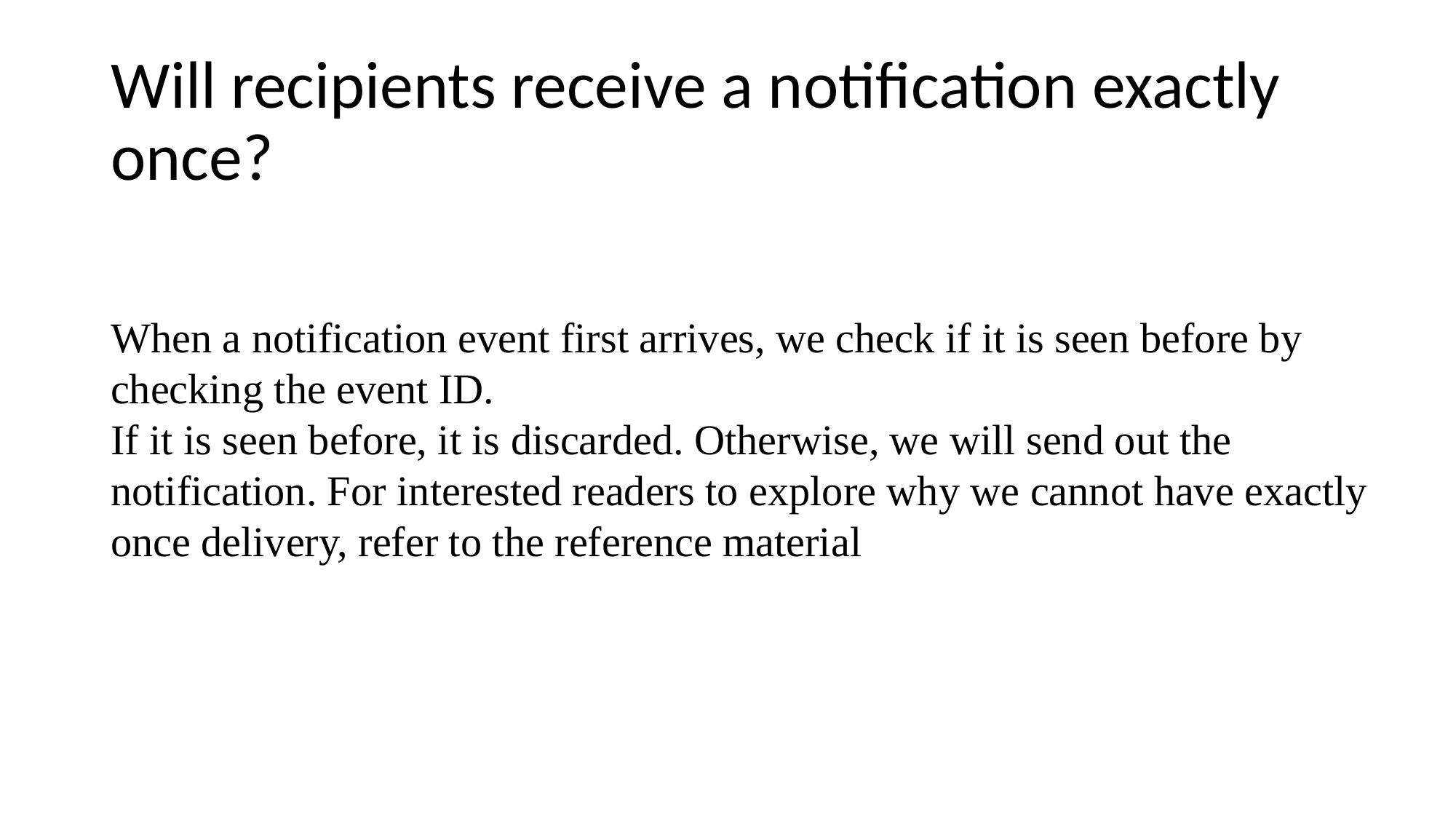

# Will recipients receive a notification exactly once?
When a notification event first arrives, we check if it is seen before by checking the event ID.
If it is seen before, it is discarded. Otherwise, we will send out the notification. For interested readers to explore why we cannot have exactly once delivery, refer to the reference material